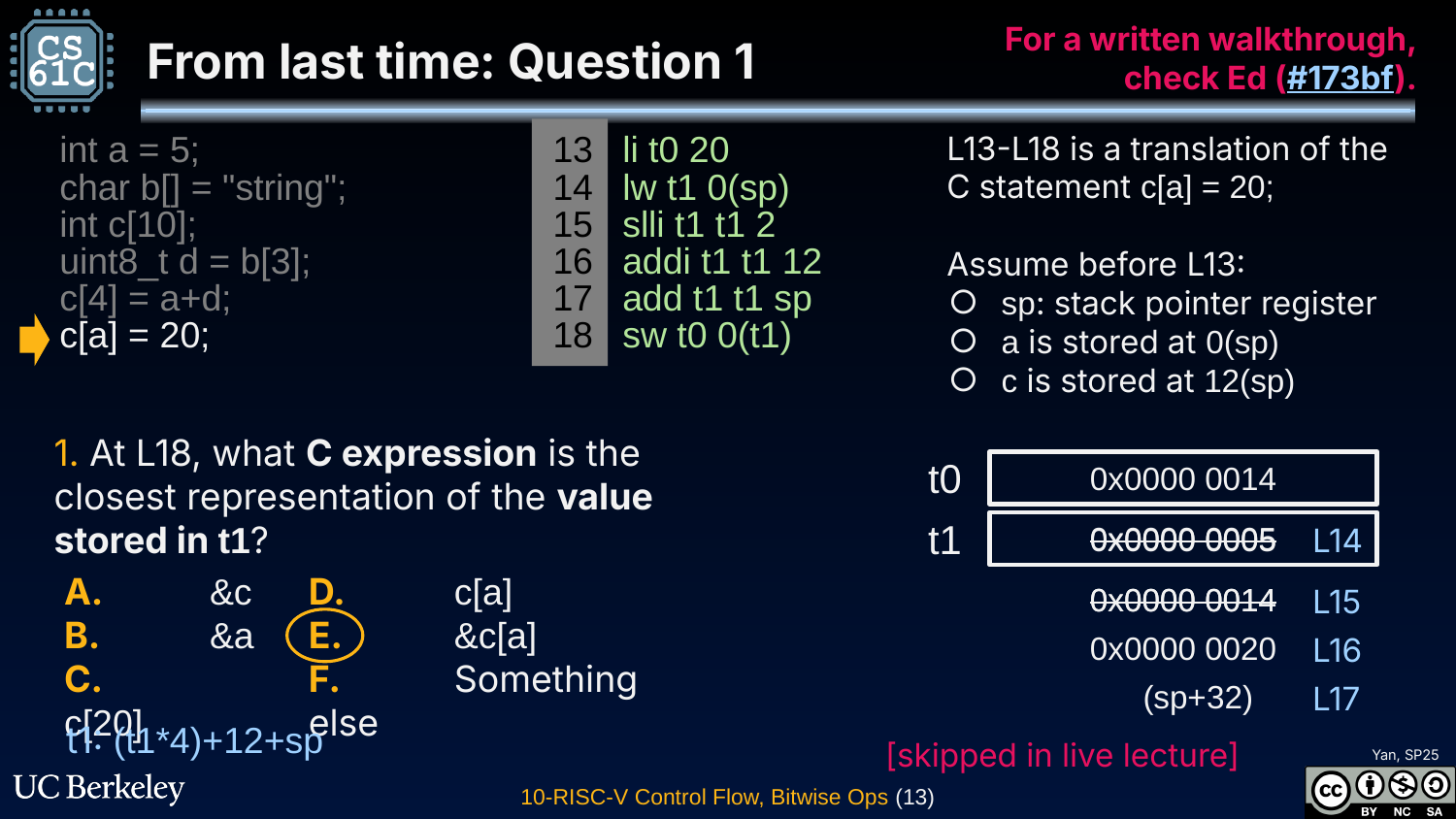

For a written walkthrough, check Ed (#173bf).
# From last time: Question 1
L13-L18 is a translation of the C statement c[a] = 20;

Assume before L13:
sp: stack pointer register
a is stored at 0(sp)
c is stored at 12(sp)
int a = 5;
char b[] = "string";
int c[10];
uint8_t d = b[3];
c[4] = a+d;
c[a] = 20;
13
14
15
16
17
18
li t0 20
lw t1 0(sp)
slli t1 t1 2
addi t1 t1 12
add t1 t1 sp
sw t0 0(t1)

1. At L18, what C expression is the closest representation of the value stored in t1?
t0
0x0000 0014
L14
t1
0x0000 0005
0x0000 0005
L15
0x0000 0014
A.	&c
B.	&a
C.	c[20]
D.	c[a]
E.	&c[a]
F.	Something else
0x0000 0014
L16
0x0000 0020

t1: (t1*4)+12+sp
L17
(sp+32)
[skipped in live lecture]